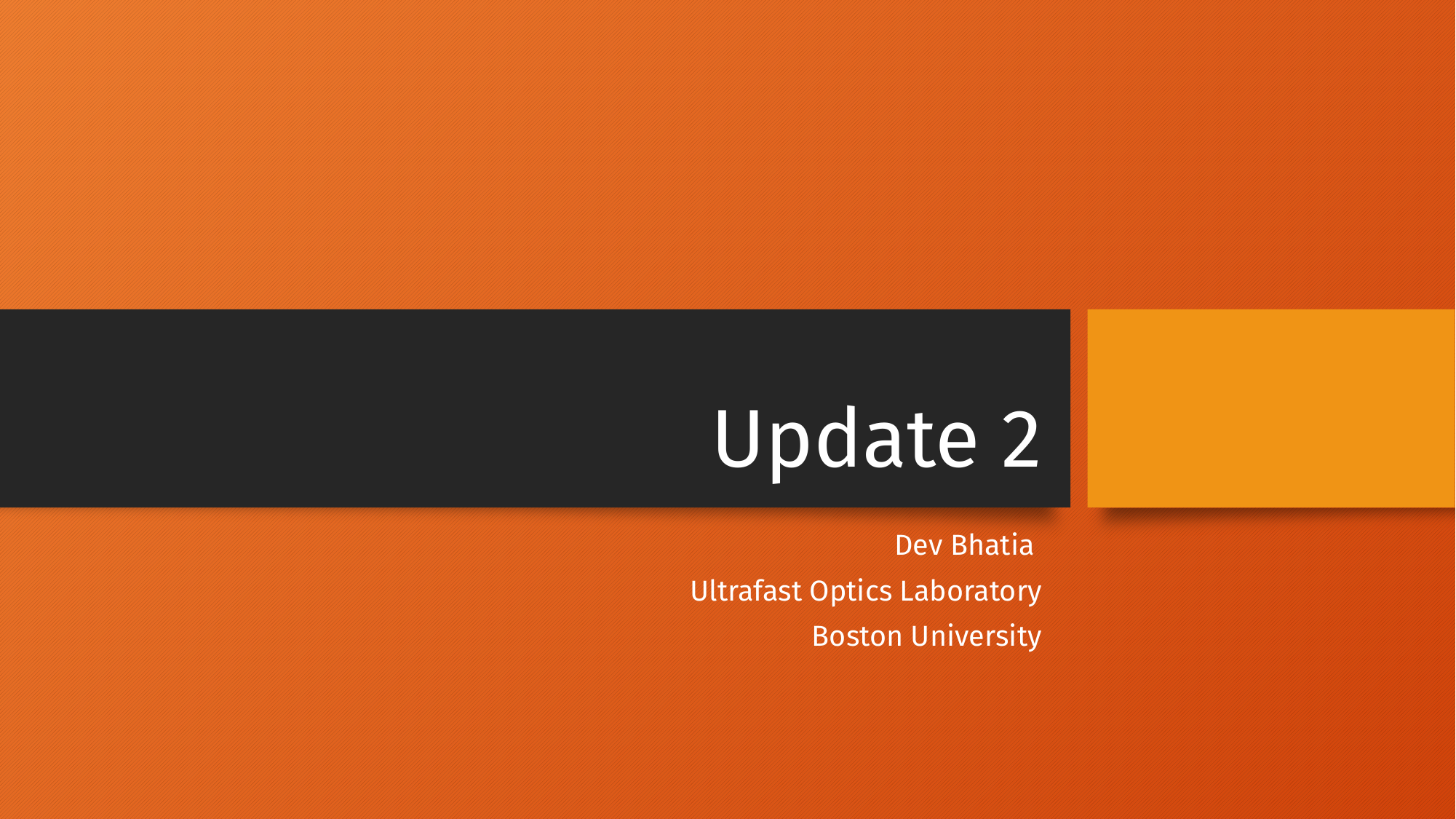

# Update 2
Dev Bhatia
Ultrafast Optics Laboratory
Boston University